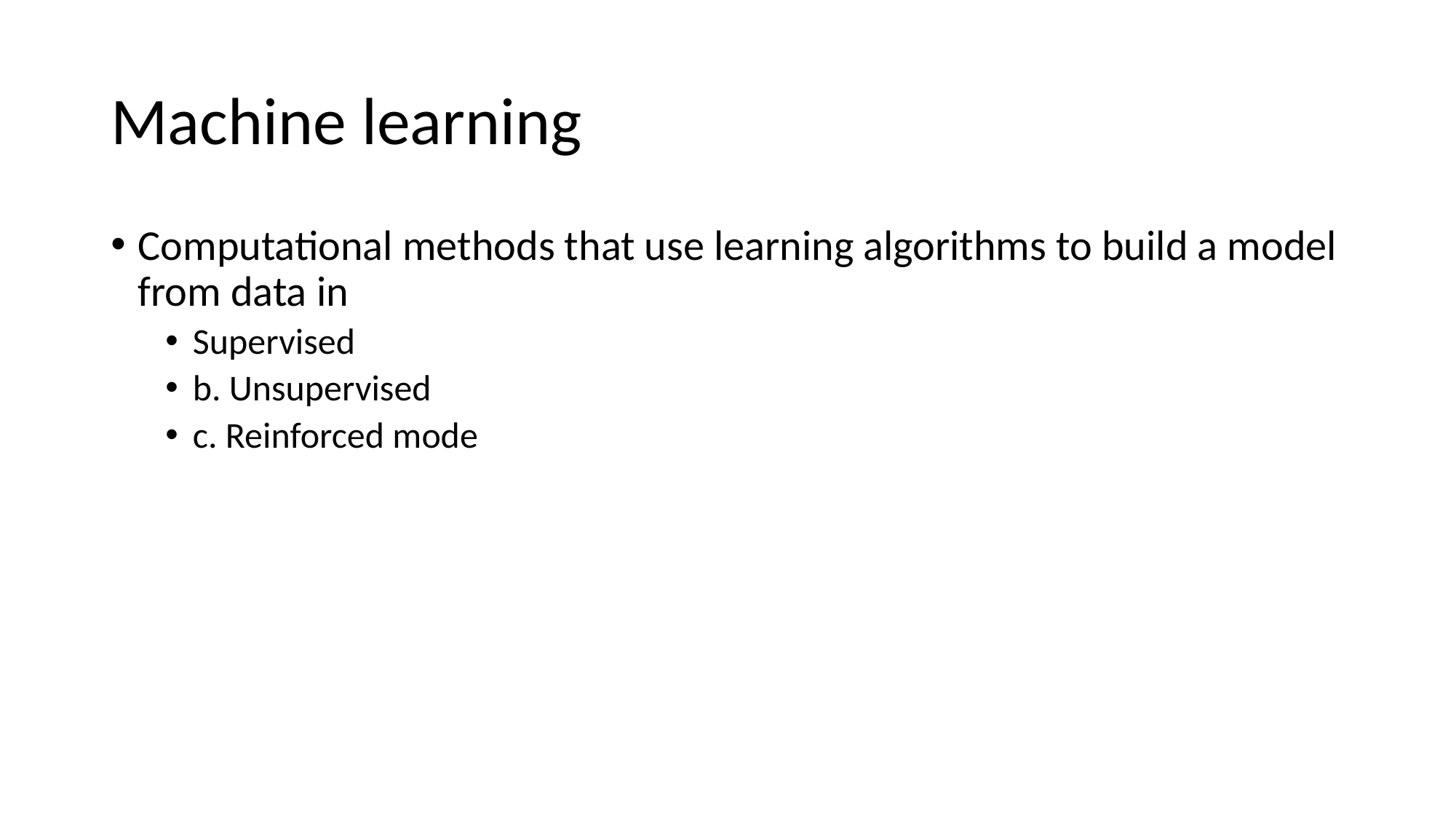

# Machine learning
Computational methods that use learning algorithms to build a model from data in
Supervised
b. Unsupervised
c. Reinforced mode